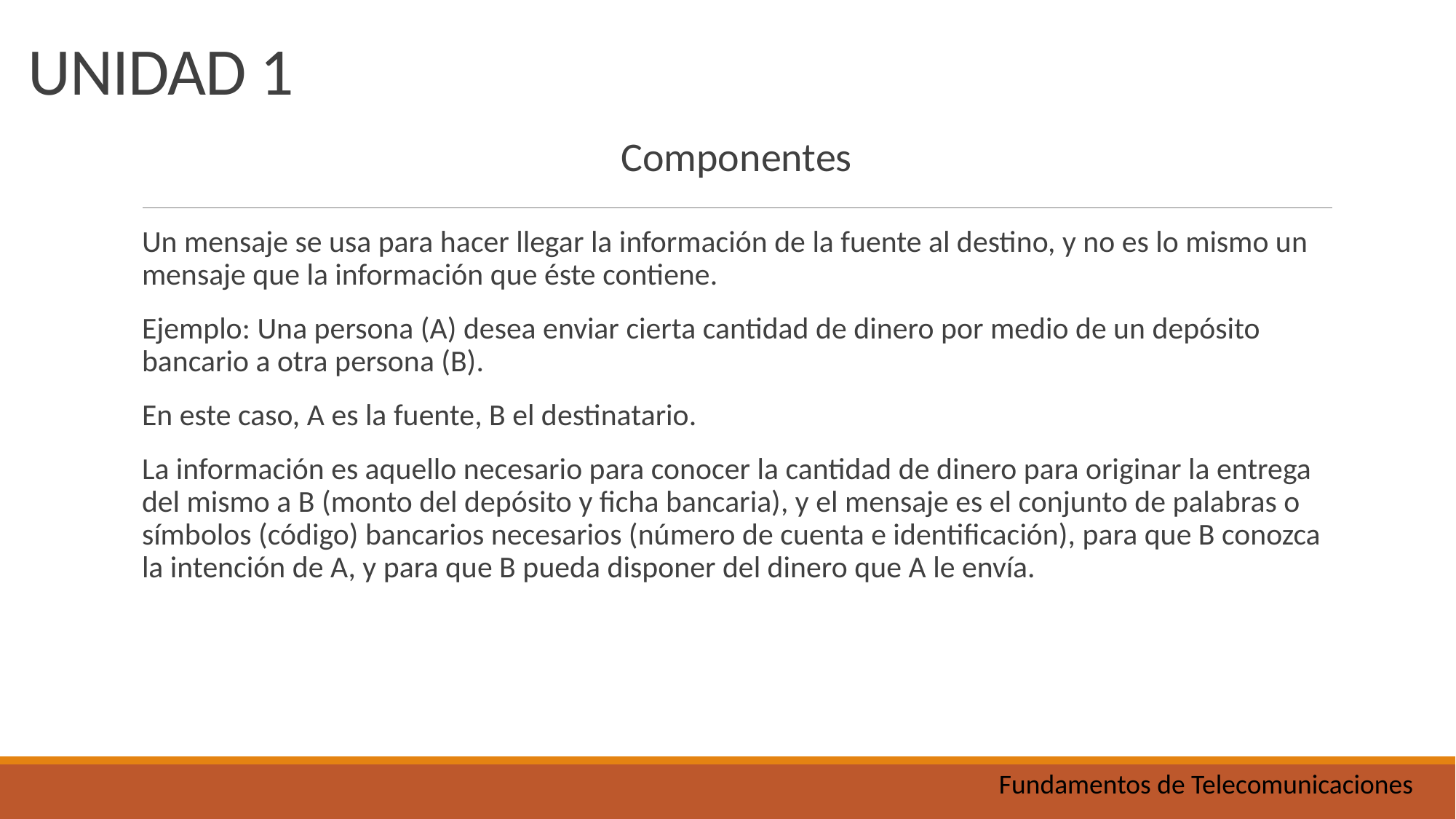

UNIDAD 1
Componentes
Un mensaje se usa para hacer llegar la información de la fuente al destino, y no es lo mismo un mensaje que la información que éste contiene.
Ejemplo: Una persona (A) desea enviar cierta cantidad de dinero por medio de un depósito bancario a otra persona (B).
En este caso, A es la fuente, B el destinatario.
La información es aquello necesario para conocer la cantidad de dinero para originar la entrega del mismo a B (monto del depósito y ficha bancaria), y el mensaje es el conjunto de palabras o símbolos (código) bancarios necesarios (número de cuenta e identificación), para que B conozca la intención de A, y para que B pueda disponer del dinero que A le envía.
Fundamentos de Telecomunicaciones